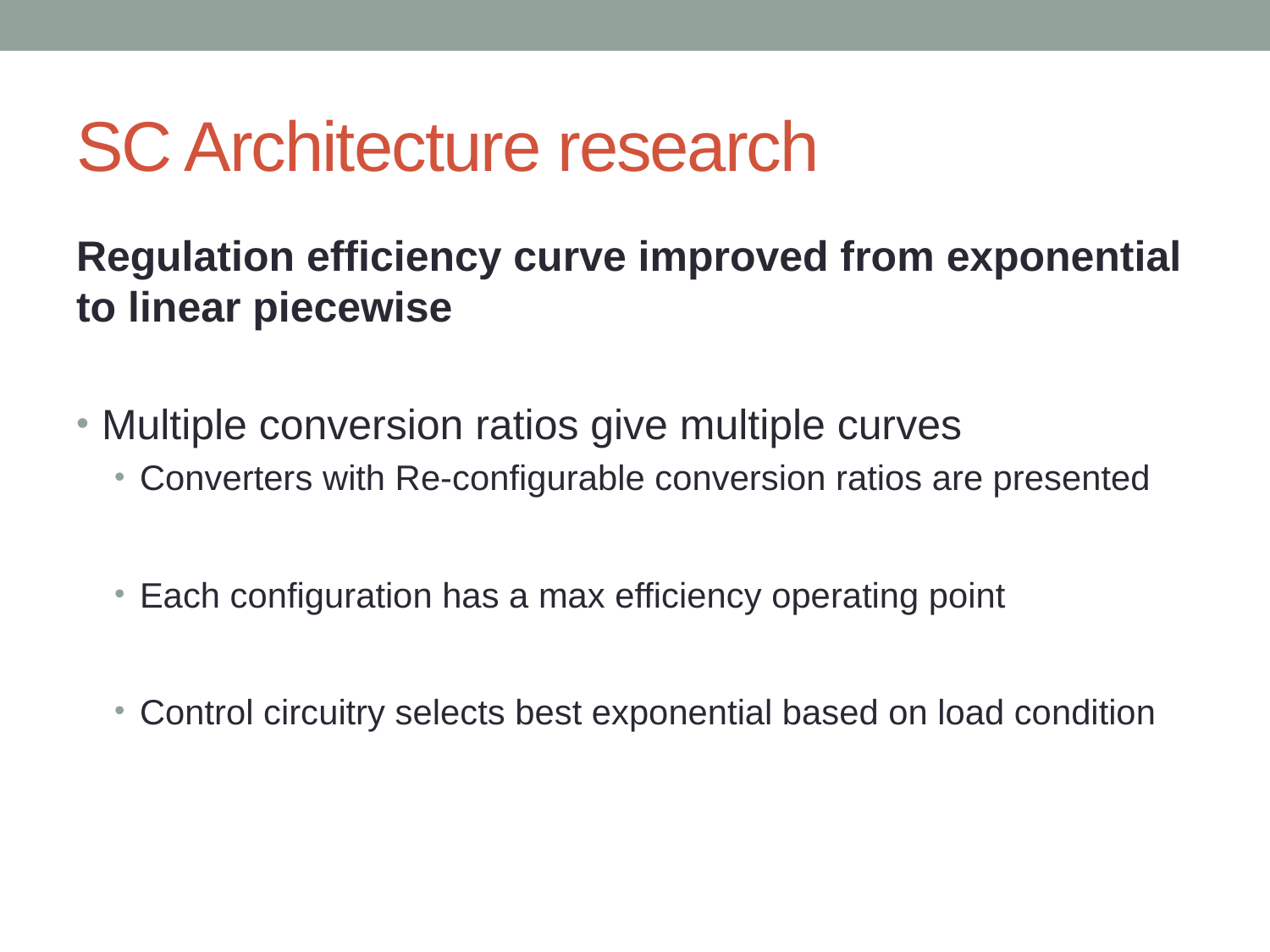

# SC Architecture research
Regulation efficiency curve improved from exponential to linear piecewise

Multiple conversion ratios give multiple curves
Converters with Re-configurable conversion ratios are presented

Each configuration has a max efficiency operating point

Control circuitry selects best exponential based on load condition